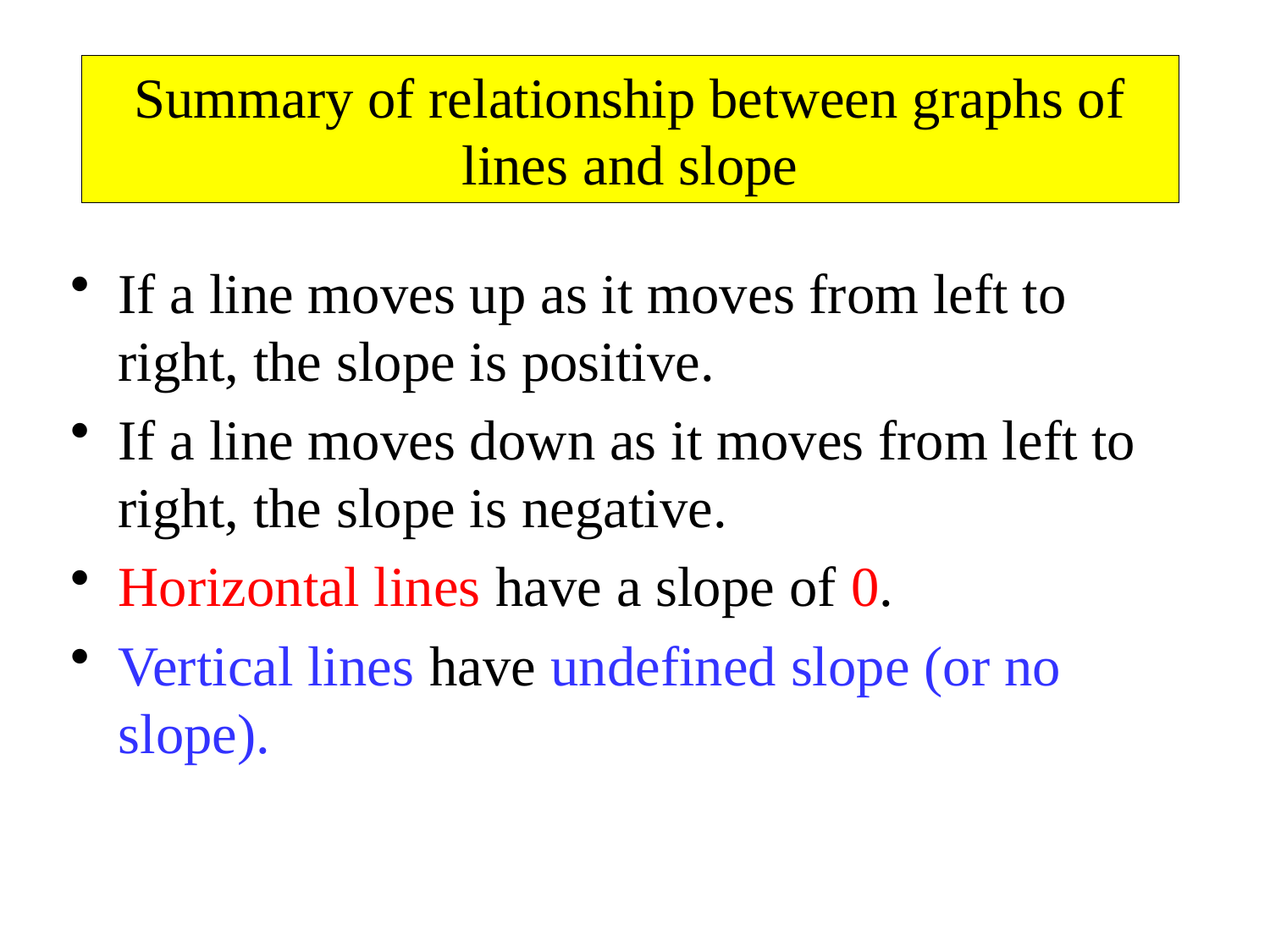

Summary of relationship between graphs of lines and slope
If a line moves up as it moves from left to right, the slope is positive.
If a line moves down as it moves from left to right, the slope is negative.
Horizontal lines have a slope of 0.
Vertical lines have undefined slope (or no slope).